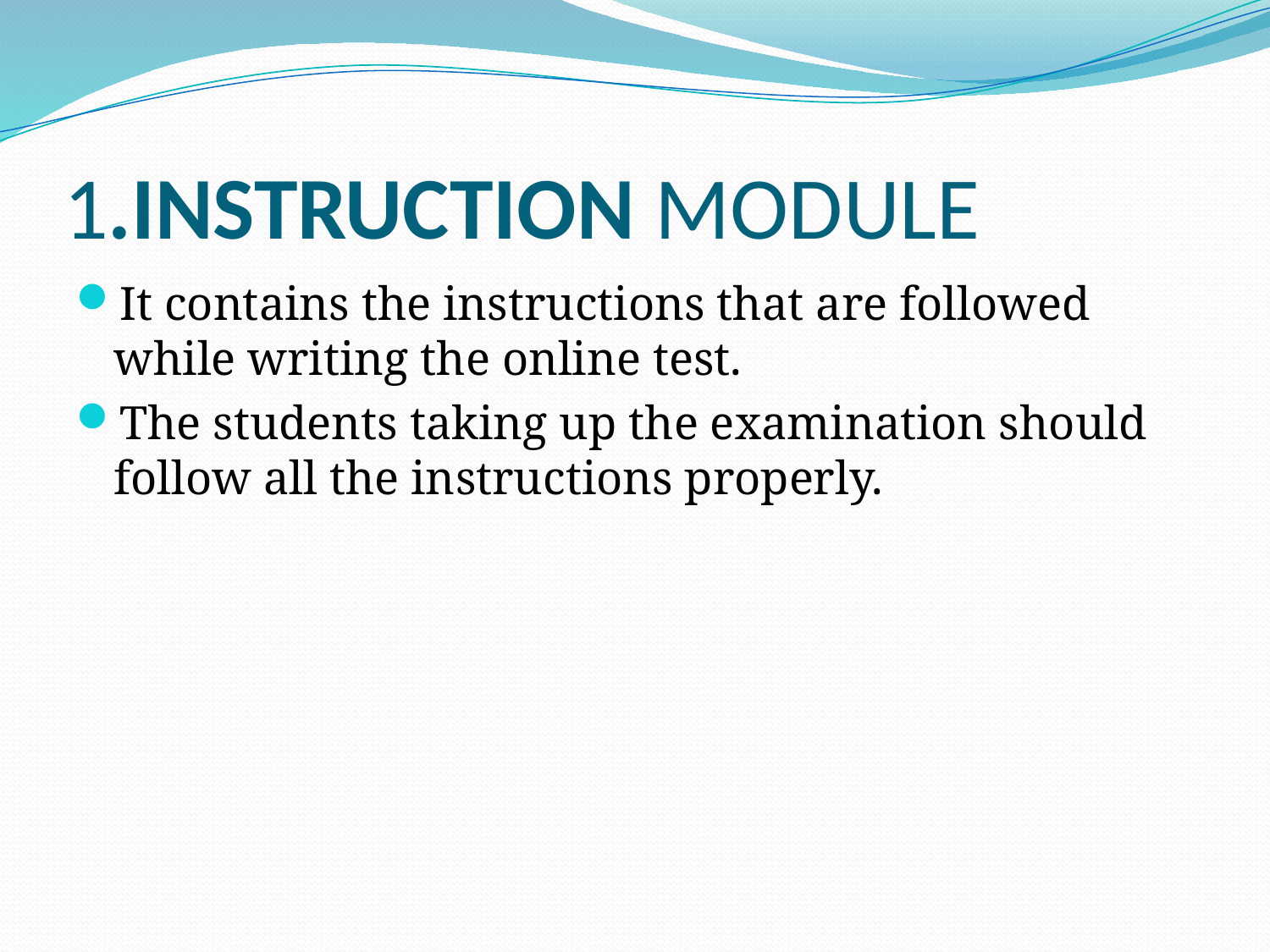

# 1.INSTRUCTION MODULE
It contains the instructions that are followed while writing the online test.
The students taking up the examination should follow all the instructions properly.